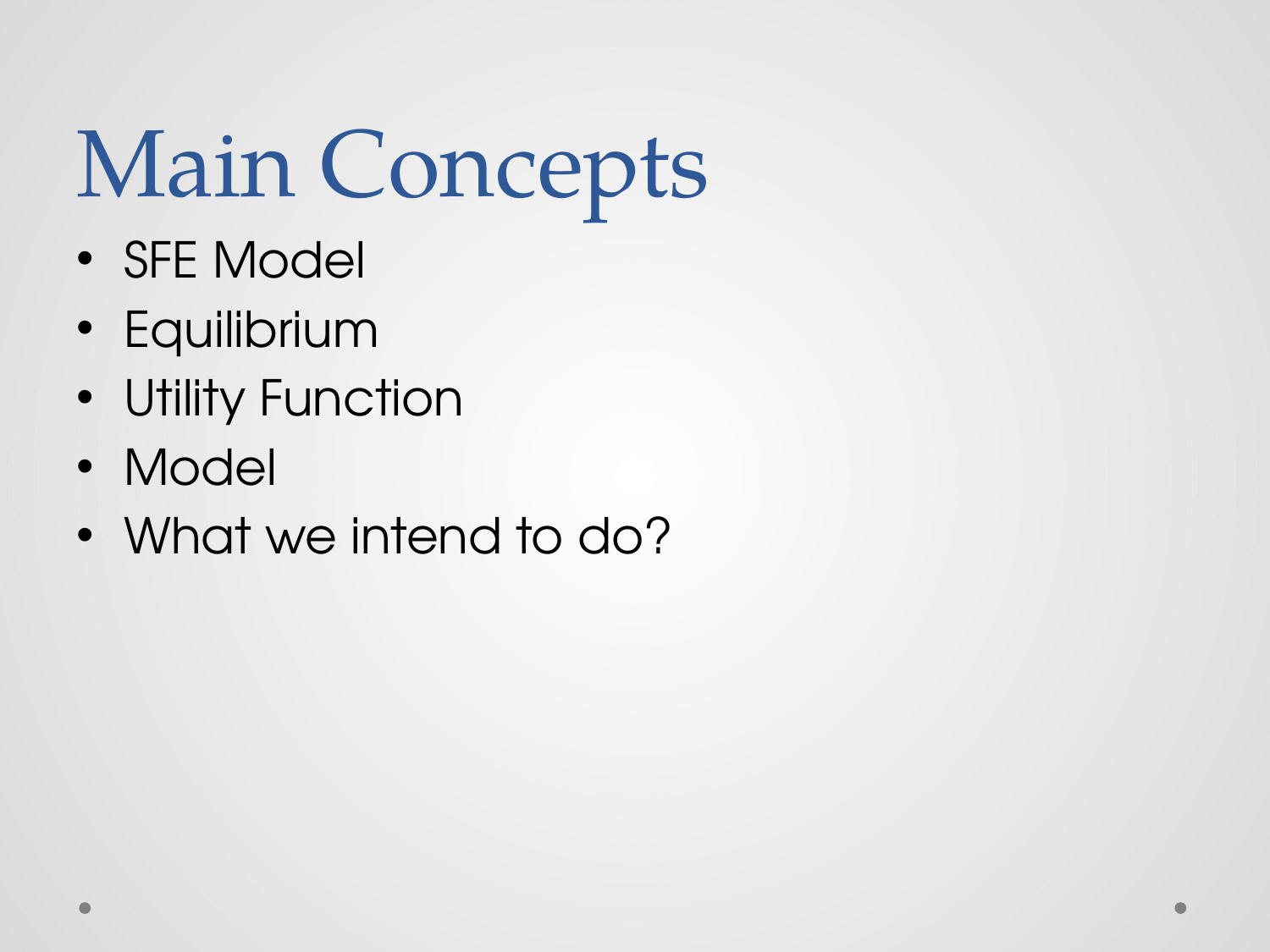

# Main Concepts
SFE Model
Equilibrium
Utility Function
Model
What we intend to do?